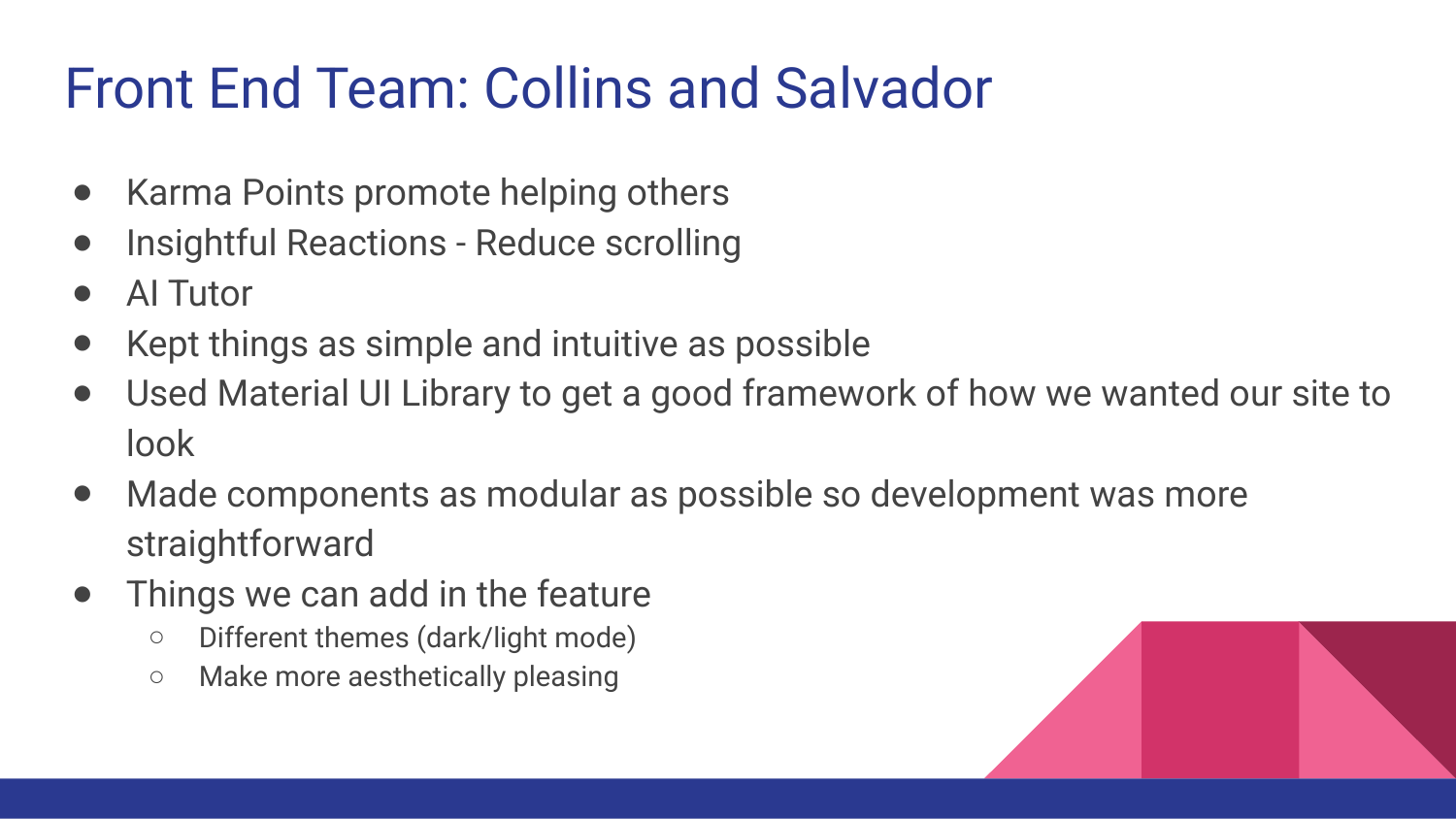

# Front End Team: Collins and Salvador
Karma Points promote helping others
Insightful Reactions - Reduce scrolling
AI Tutor
Kept things as simple and intuitive as possible
Used Material UI Library to get a good framework of how we wanted our site to look
Made components as modular as possible so development was more straightforward
Things we can add in the feature
Different themes (dark/light mode)
Make more aesthetically pleasing